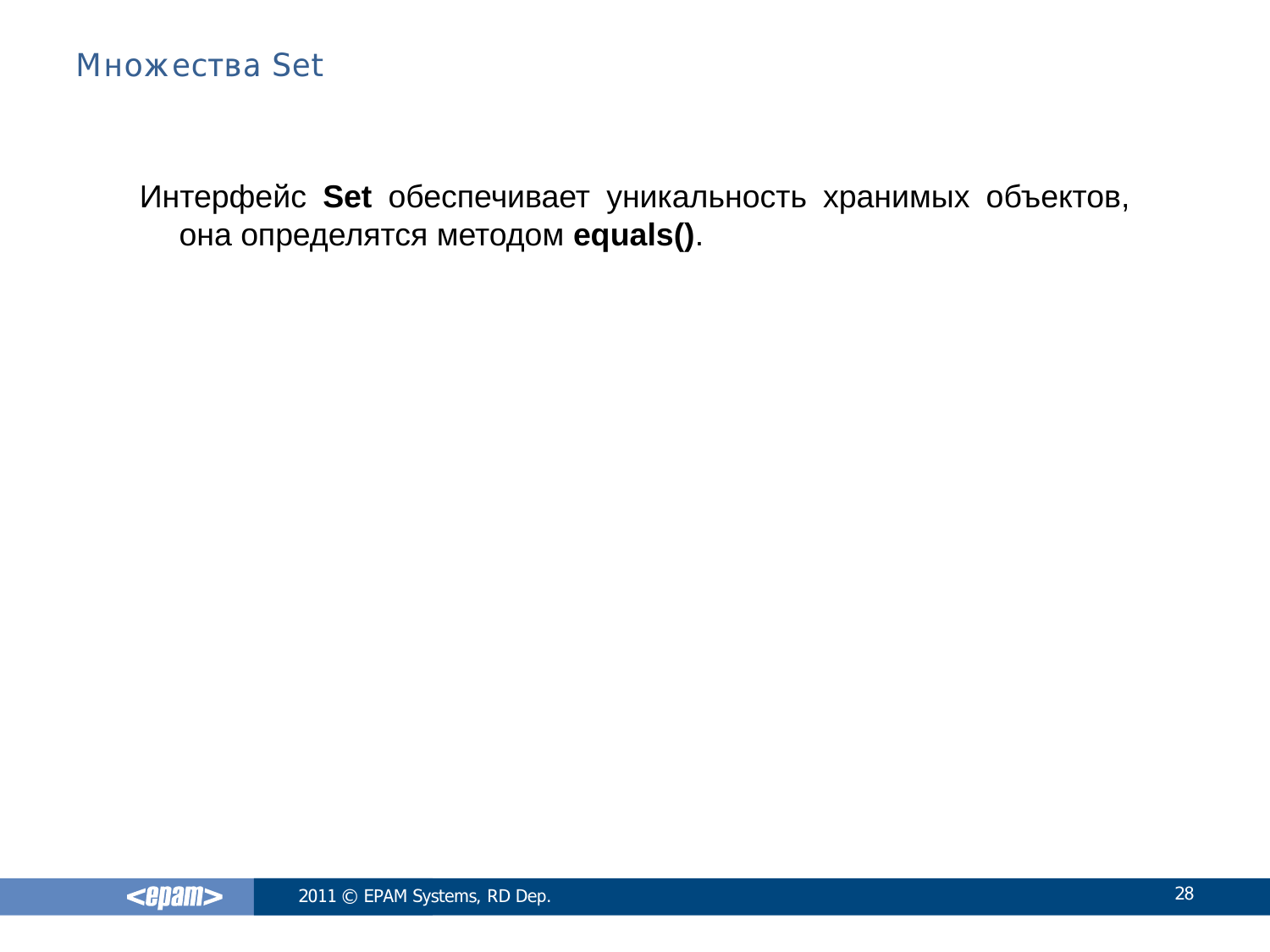

# Множества Set
Интерфейс Set обеспечивает уникальность хранимых объектов, она определятся методом equals().
28
2011 © EPAM Systems, RD Dep.